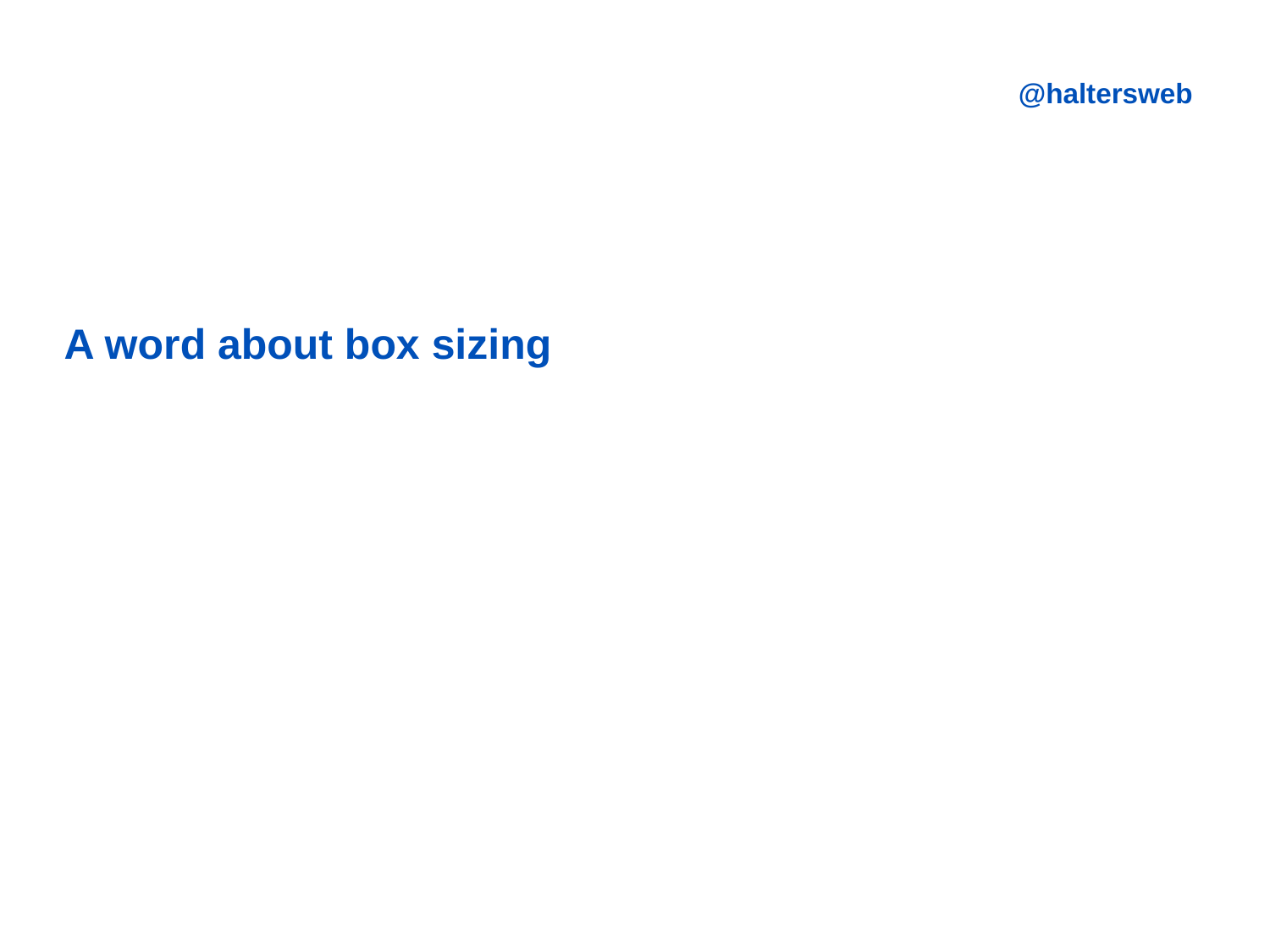

@haltersweb
# A word about box sizing